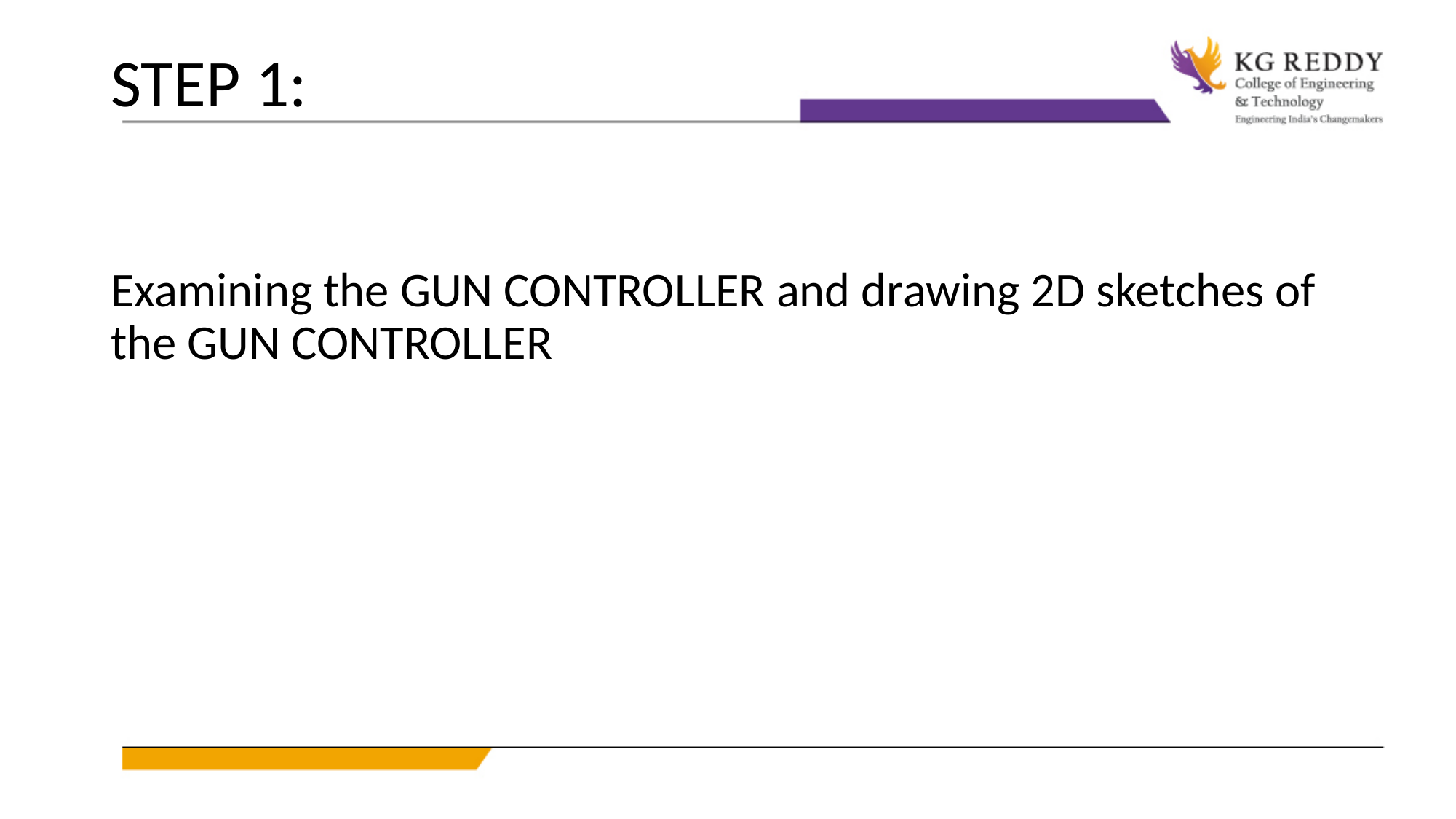

# STEP 1: Examining the GUN CONTROLLER and drawing 2D sketches of the GUN CONTROLLER